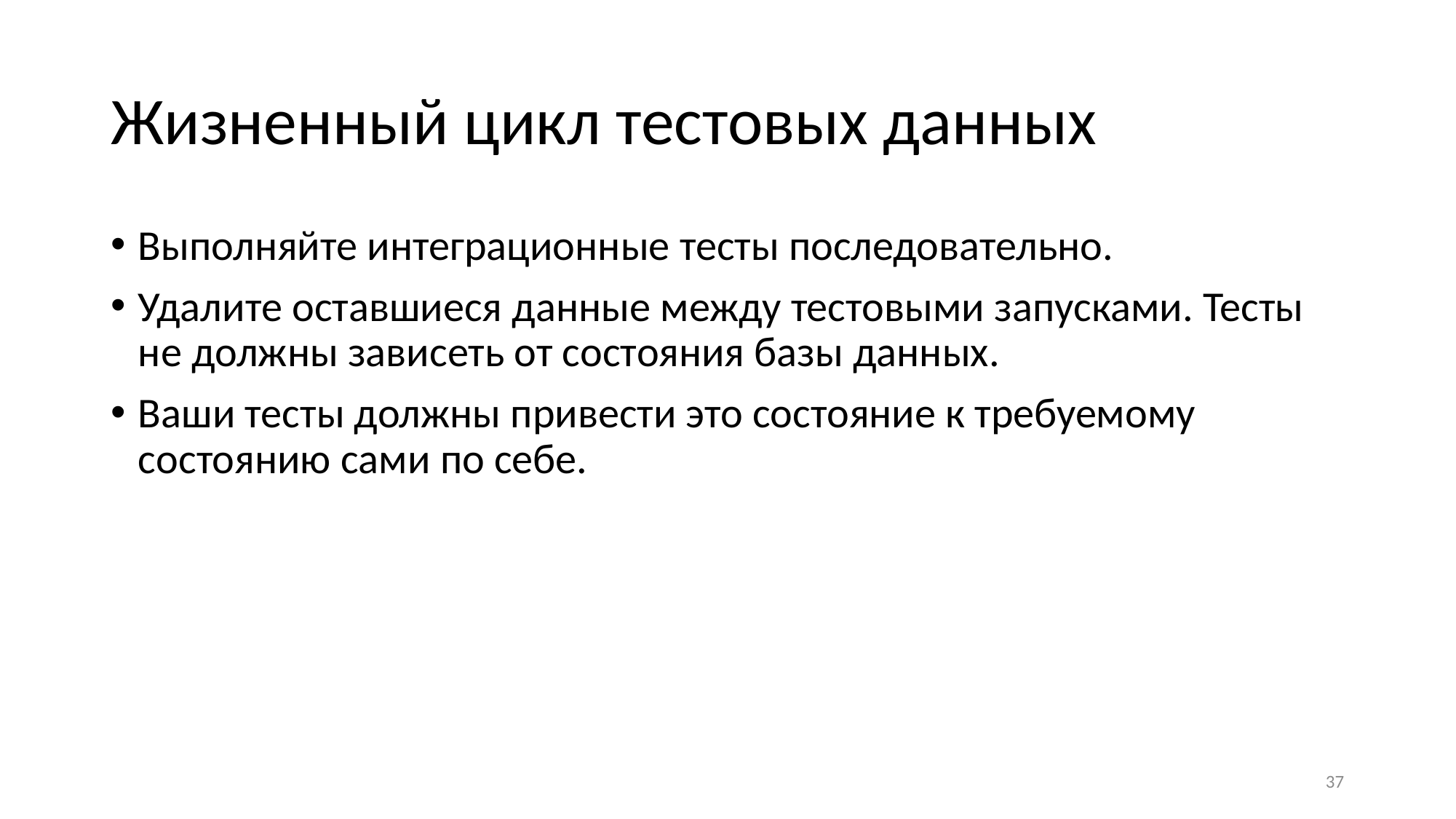

# Жизненный цикл тестовых данных
Выполняйте интеграционные тесты последовательно.
Удалите оставшиеся данные между тестовыми запусками. Тесты не должны зависеть от состояния базы данных.
Ваши тесты должны привести это состояние к требуемому состоянию сами по себе.
37